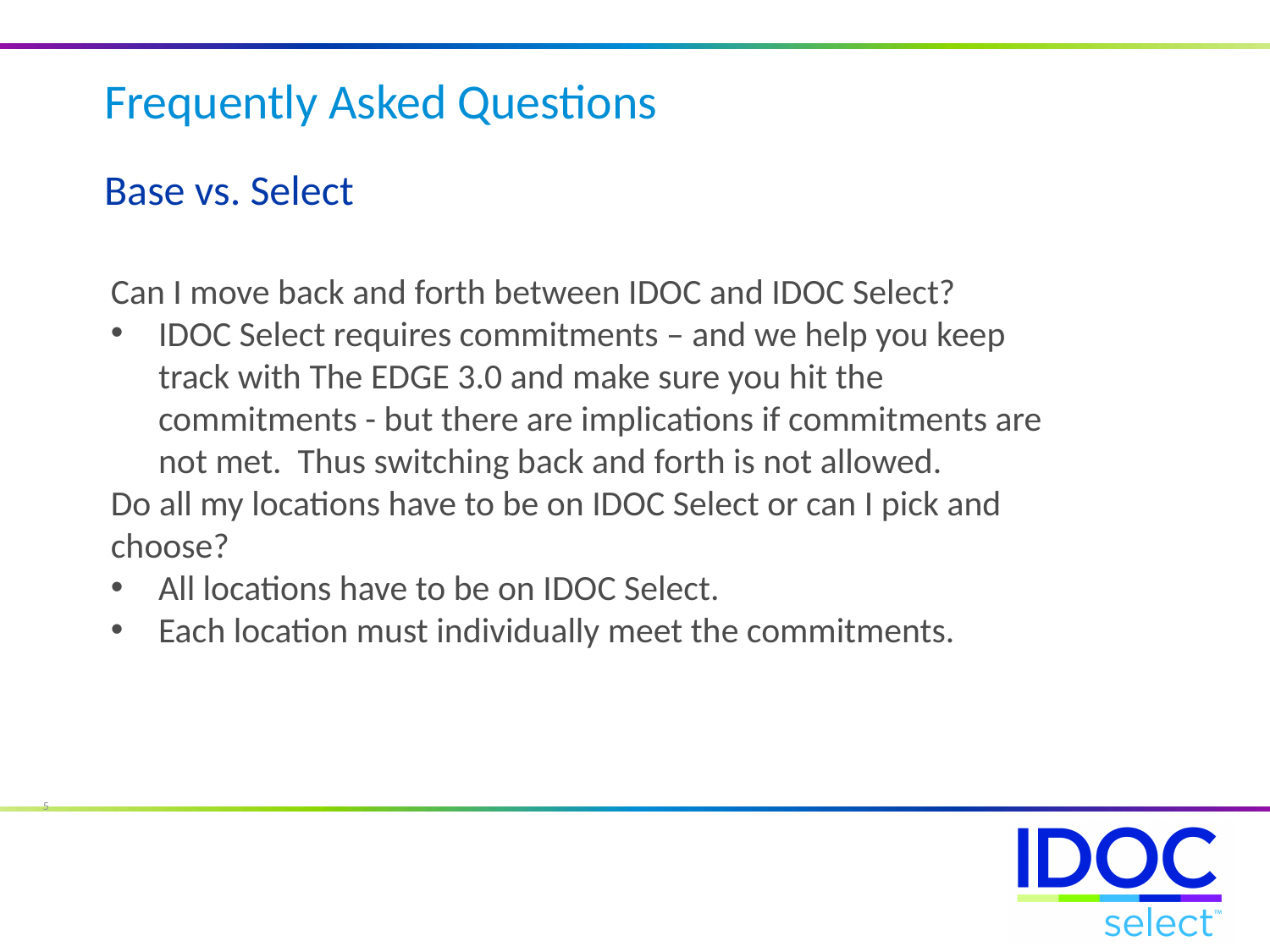

Frequently Asked Questions
Base vs. Select
Can I move back and forth between IDOC and IDOC Select?
IDOC Select requires commitments – and we help you keep track with The EDGE 3.0 and make sure you hit the commitments - but there are implications if commitments are not met.  Thus switching back and forth is not allowed.
Do all my locations have to be on IDOC Select or can I pick and choose?
All locations have to be on IDOC Select.
Each location must individually meet the commitments.
5